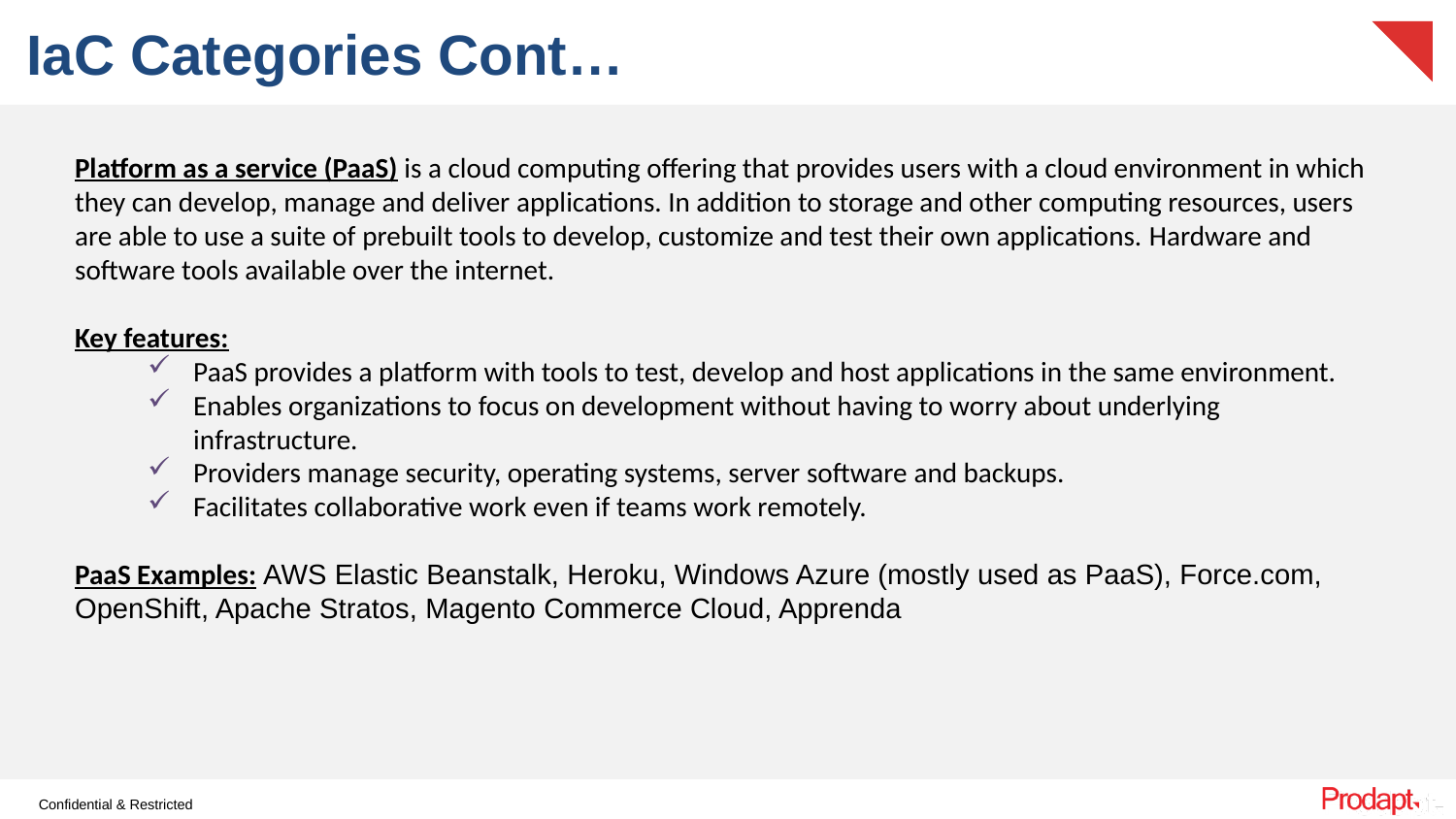

# IaC Categories Cont…
Platform as a service (PaaS) is a cloud computing offering that provides users with a cloud environment in which they can develop, manage and deliver applications. In addition to storage and other computing resources, users are able to use a suite of prebuilt tools to develop, customize and test their own applications. Hardware and software tools available over the internet.

Key features:
PaaS provides a platform with tools to test, develop and host applications in the same environment.
Enables organizations to focus on development without having to worry about underlying infrastructure.
Providers manage security, operating systems, server software and backups.
Facilitates collaborative work even if teams work remotely.

PaaS Examples: AWS Elastic Beanstalk, Heroku, Windows Azure (mostly used as PaaS), Force.com, OpenShift, Apache Stratos, Magento Commerce Cloud, Apprenda